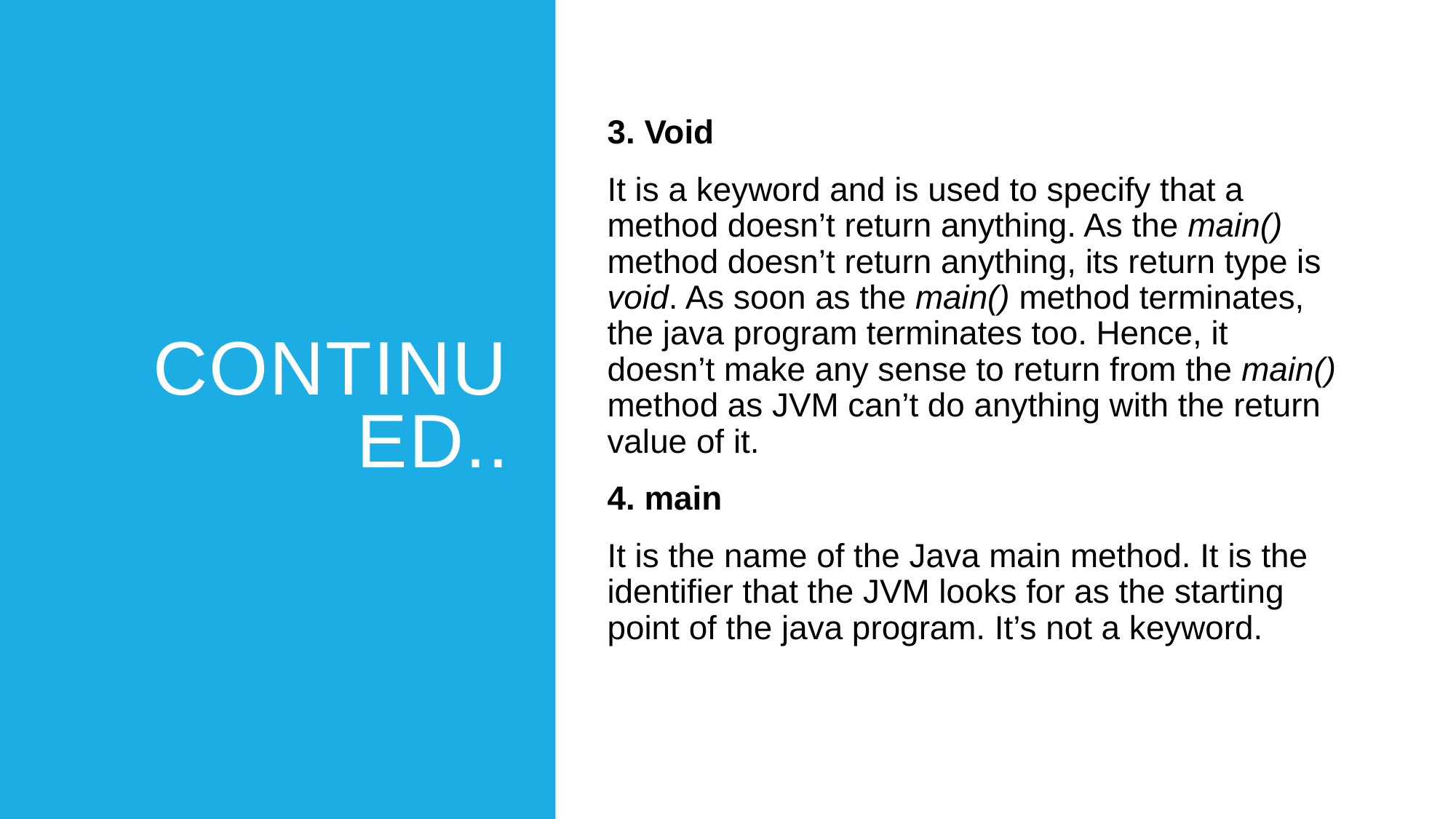

# Continued..
3. Void
It is a keyword and is used to specify that a method doesn’t return anything. As the main() method doesn’t return anything, its return type is void. As soon as the main() method terminates, the java program terminates too. Hence, it doesn’t make any sense to return from the main() method as JVM can’t do anything with the return value of it.
4. main
It is the name of the Java main method. It is the identifier that the JVM looks for as the starting point of the java program. It’s not a keyword.